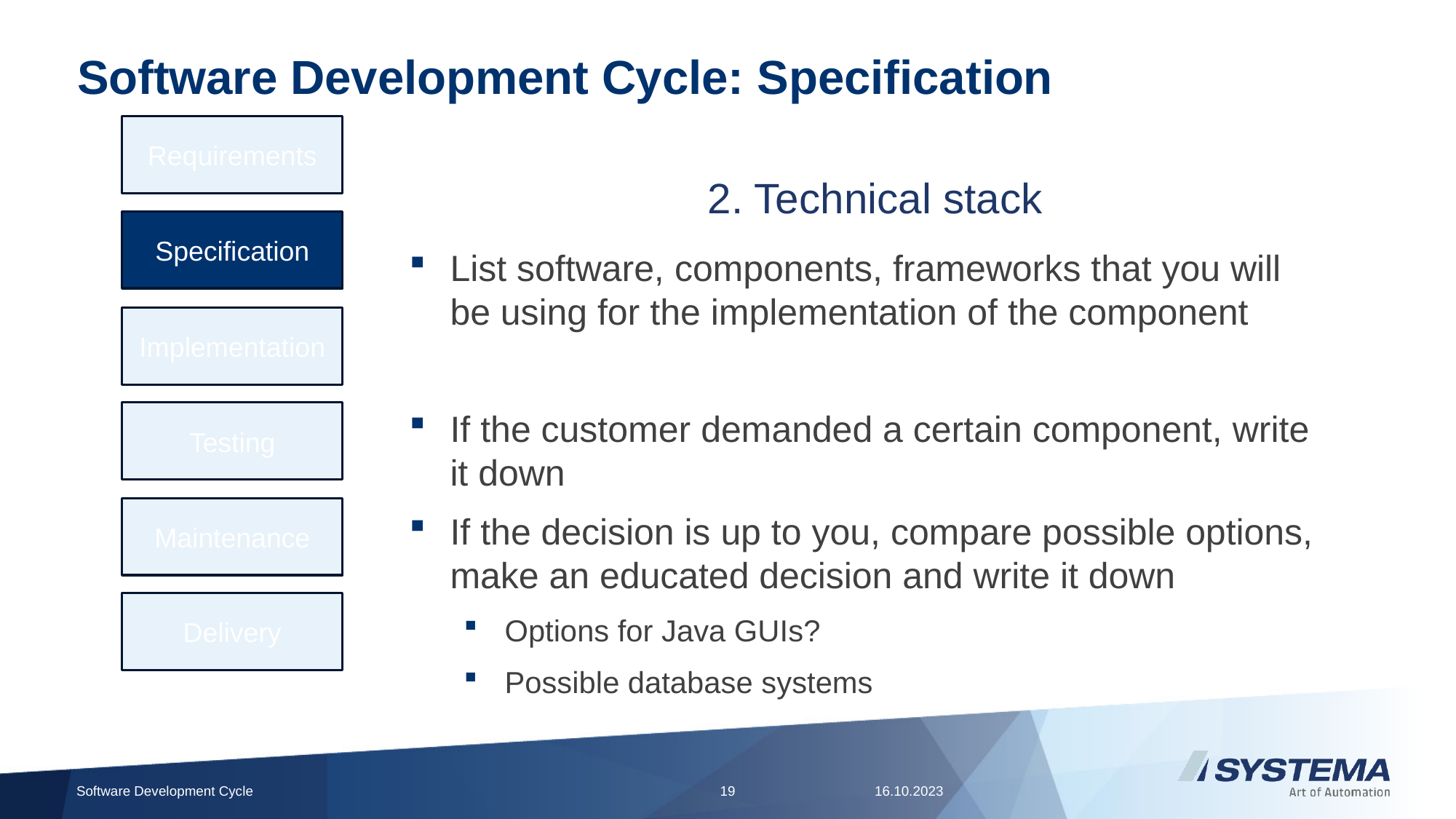

# Software Development Cycle: Specification
Requirements
2. Technical stack
Specification
List software, components, frameworks that you will be using for the implementation of the component

If the customer demanded a certain component, write it down
If the decision is up to you, compare possible options, make an educated decision and write it down
Options for Java GUIs?
Possible database systems
Implementation
Testing
Maintenance
Delivery